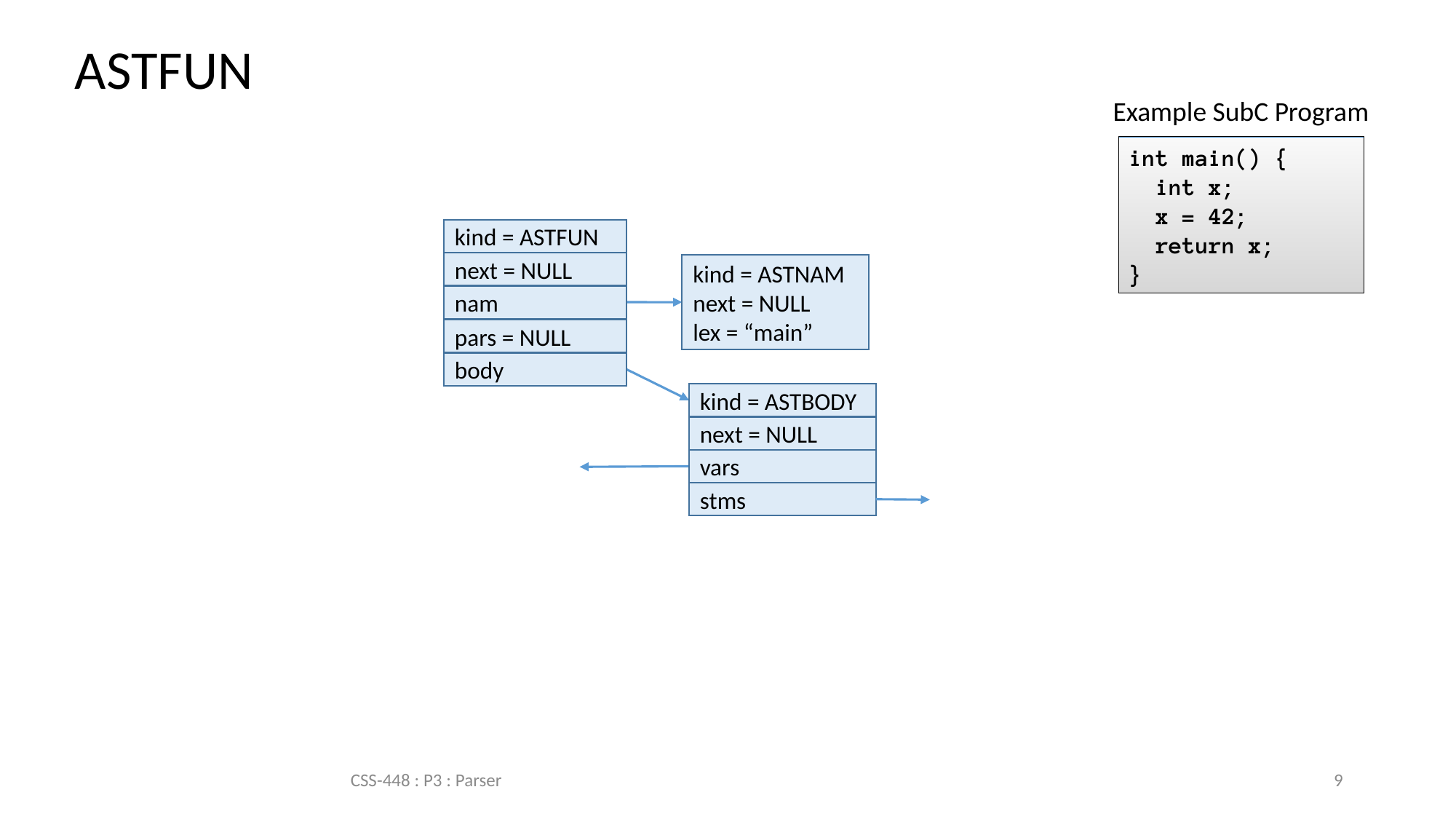

ASTFUN
Example SubC Program
int main() {
  int x;
  x = 42;
  return x;
}
kind = ASTFUN
next = NULL
kind = ASTNAM
next = NULL
lex = “main”
nam
pars = NULL
body
kind = ASTBODY
next = NULL
vars
stms
CSS-448 : P3 : Parser
9